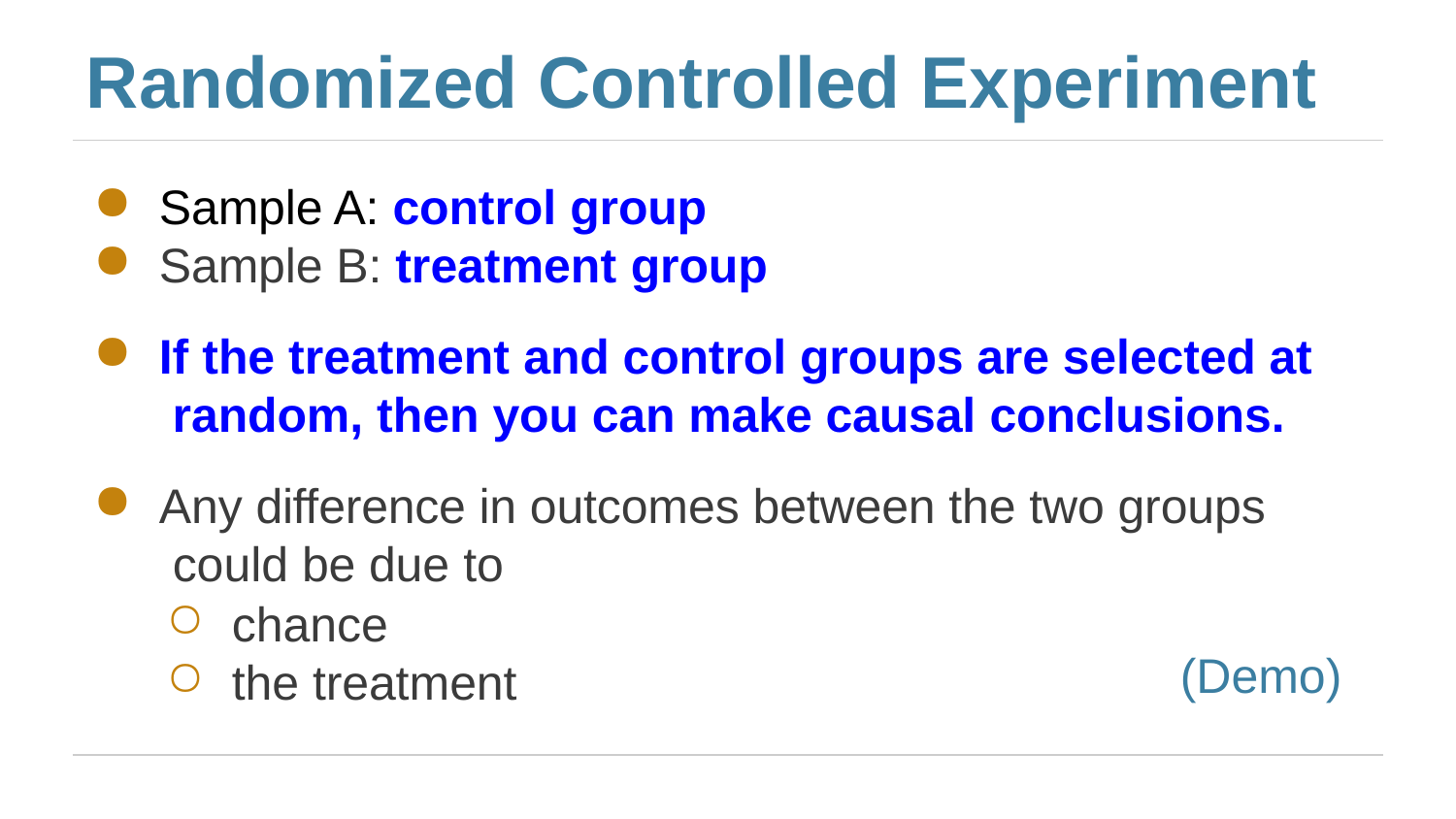

# Randomized Controlled Experiment
Sample A: control group
Sample B: treatment group
If the treatment and control groups are selected at  random, then you can make causal conclusions.
Any difference in outcomes between the two groups  could be due to
chance
the treatment

(Demo)